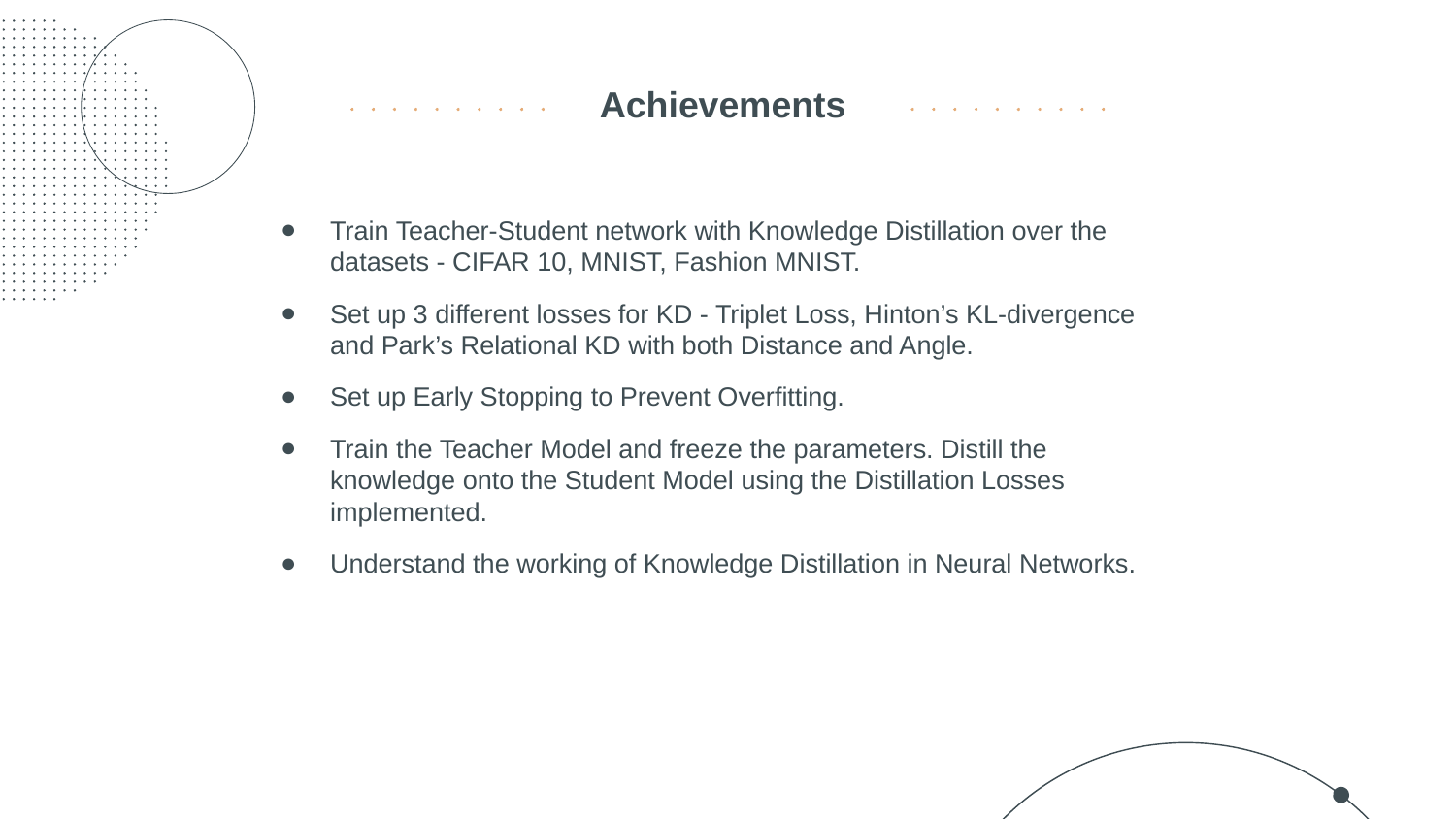

# Achievements

Train Teacher-Student network with Knowledge Distillation over the datasets - CIFAR 10, MNIST, Fashion MNIST.
Set up 3 different losses for KD - Triplet Loss, Hinton’s KL-divergence and Park’s Relational KD with both Distance and Angle.
Set up Early Stopping to Prevent Overfitting.
Train the Teacher Model and freeze the parameters. Distill the knowledge onto the Student Model using the Distillation Losses implemented.
Understand the working of Knowledge Distillation in Neural Networks.